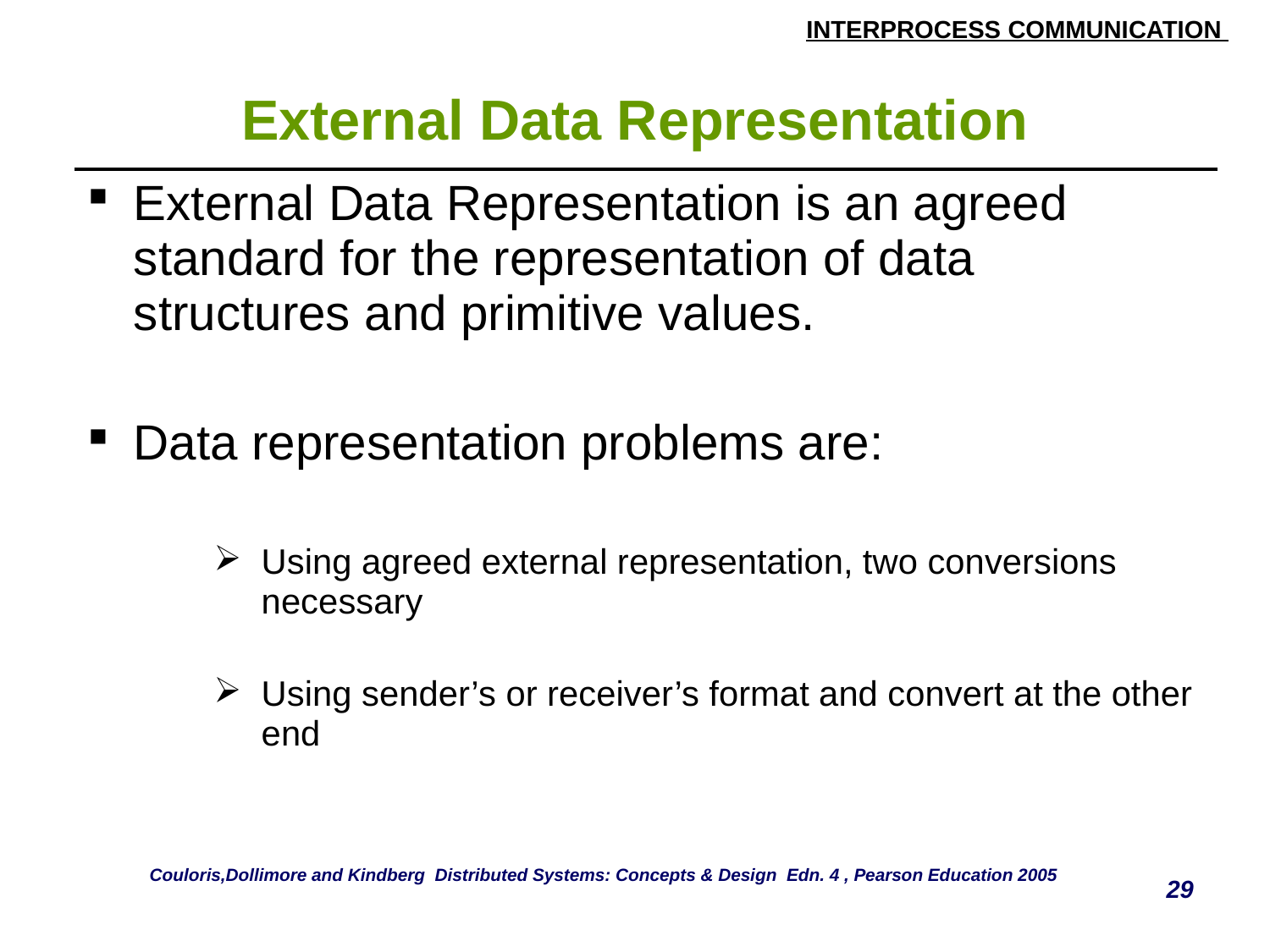

# External Data Representation
| External Data Representation is an agreed standard for the representation of data structures and primitive values. Data representation problems are: Using agreed external representation, two conversions necessary Using sender’s or receiver’s format and convert at the other end |
| --- |
Couloris,Dollimore and Kindberg  Distributed Systems: Concepts & Design  Edn. 4 , Pearson Education 2005
29